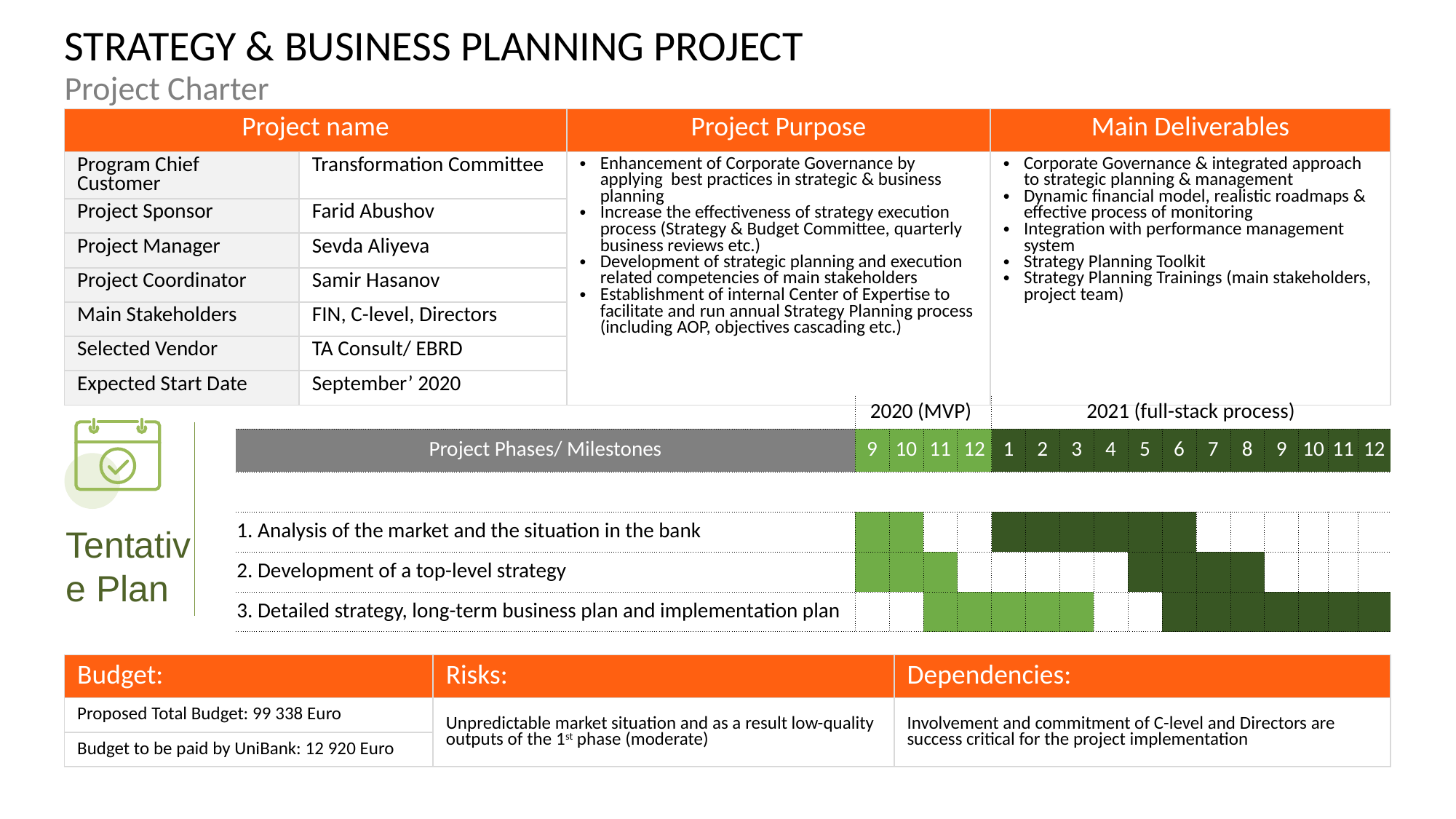

Strategy & Business Planning project
Project Charter
| Project name |  | Project Purpose | Main Deliverables |
| --- | --- | --- | --- |
| Program Chief Customer | Transformation Committee | Enhancement of Corporate Governance by applying best practices in strategic & business planning Increase the effectiveness of strategy execution process (Strategy & Budget Committee, quarterly business reviews etc.) Development of strategic planning and execution related competencies of main stakeholders Establishment of internal Center of Expertise to facilitate and run annual Strategy Planning process (including AOP, objectives cascading etc.) | Corporate Governance & integrated approach to strategic planning & management Dynamic financial model, realistic roadmaps & effective process of monitoring Integration with performance management system Strategy Planning Toolkit Strategy Planning Trainings (main stakeholders, project team) |
| Project Sponsor | Farid Abushov |  |  |
| Project Manager | Sevda Aliyeva |  |  |
| Project Coordinator | Samir Hasanov |  |  |
| Main Stakeholders | FIN, C-level, Directors |  |  |
| Selected Vendor | TA Consult/ EBRD |  |  |
| Expected Start Date | September’ 2020 |  |  |
|  | 2020 (MVP) |  |  |  | 2021 (full-stack process) |  |  |  |  |  |  |  |  |  |  |  |
| --- | --- | --- | --- | --- | --- | --- | --- | --- | --- | --- | --- | --- | --- | --- | --- | --- |
| Project Phases/ Milestones | 9 | 10 | 11 | 12 | 1 | 2 | 3 | 4 | 5 | 6 | 7 | 8 | 9 | 10 | 11 | 12 |
|  |  |  |  |  |  |  |  |  |  |  |  |  |  |  |  |  |
| 1. Analysis of the market and the situation in the bank |  |  |  |  |  |  |  |  |  |  |  |  |  |  |  |  |
| 2. Development of a top-level strategy |  |  |  |  |  |  |  |  |  |  |  |  |  |  |  |  |
| 3. Detailed strategy, long-term business plan and implementation plan |  |  |  |  |  |  |  |  |  |  |  |  |  |  |  |  |

Tentative Plan
| Budget: | Risks: | Dependencies: |
| --- | --- | --- |
| Proposed Total Budget: 99 338 Euro | Unpredictable market situation and as a result low-quality outputs of the 1st phase (moderate) | Involvement and commitment of C-level and Directors are success critical for the project implementation |
| Budget to be paid by UniBank: 12 920 Euro |  |  |